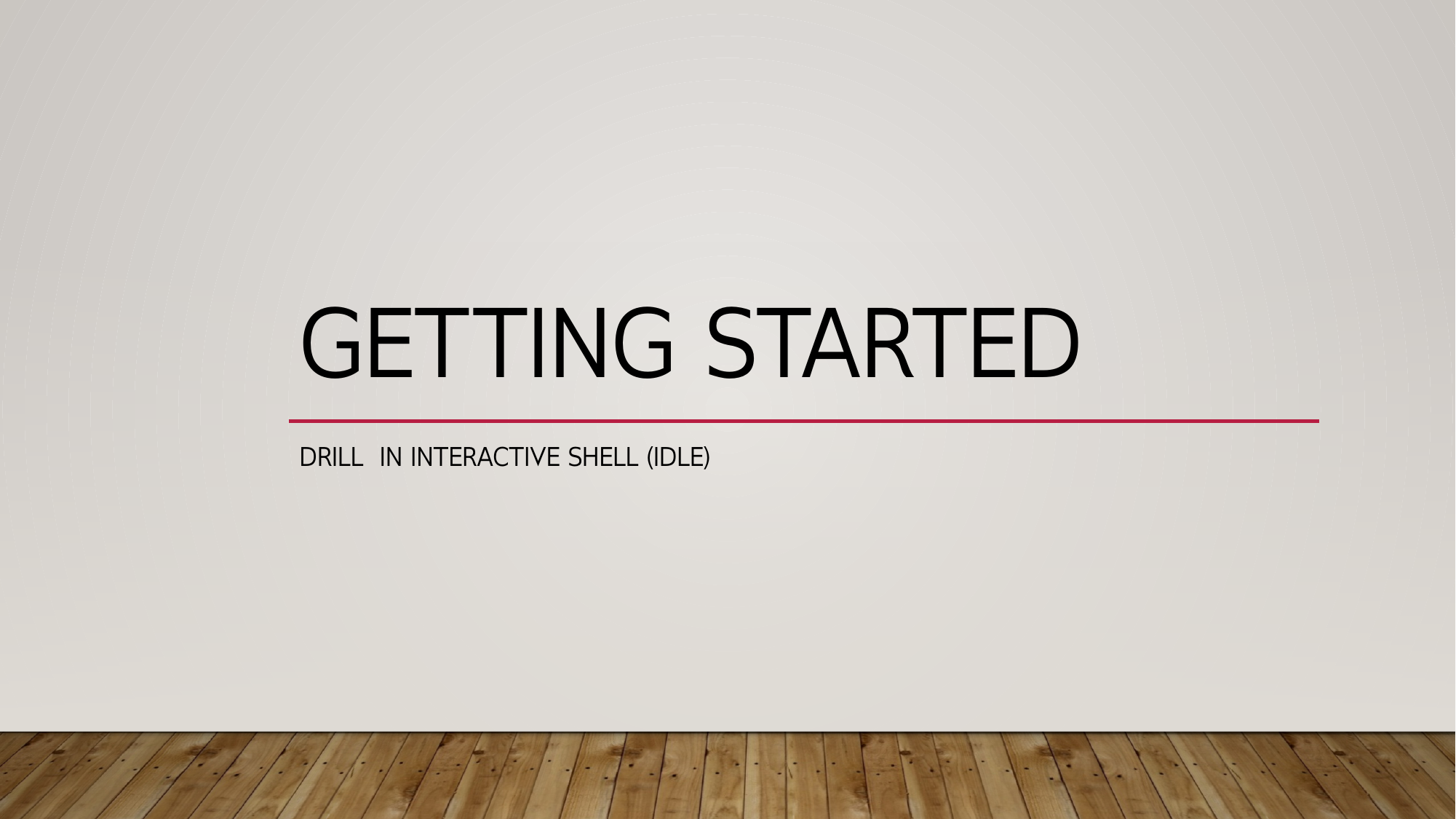

# Getting Started
Drill  in interactive Shell (IDLE)